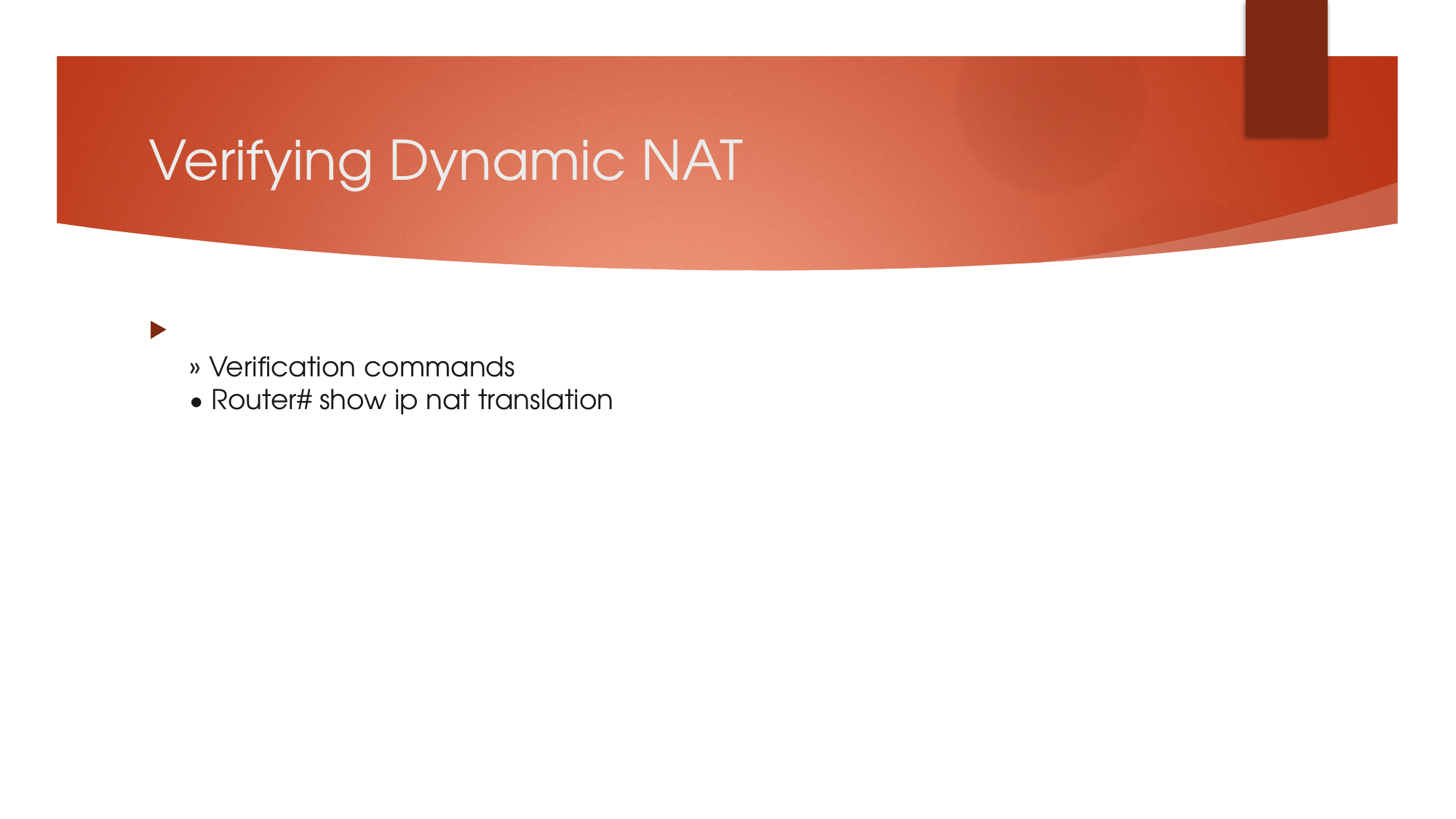

# Verifying Dynamic NAT
» Verification commands
• Router# show ip nat translation